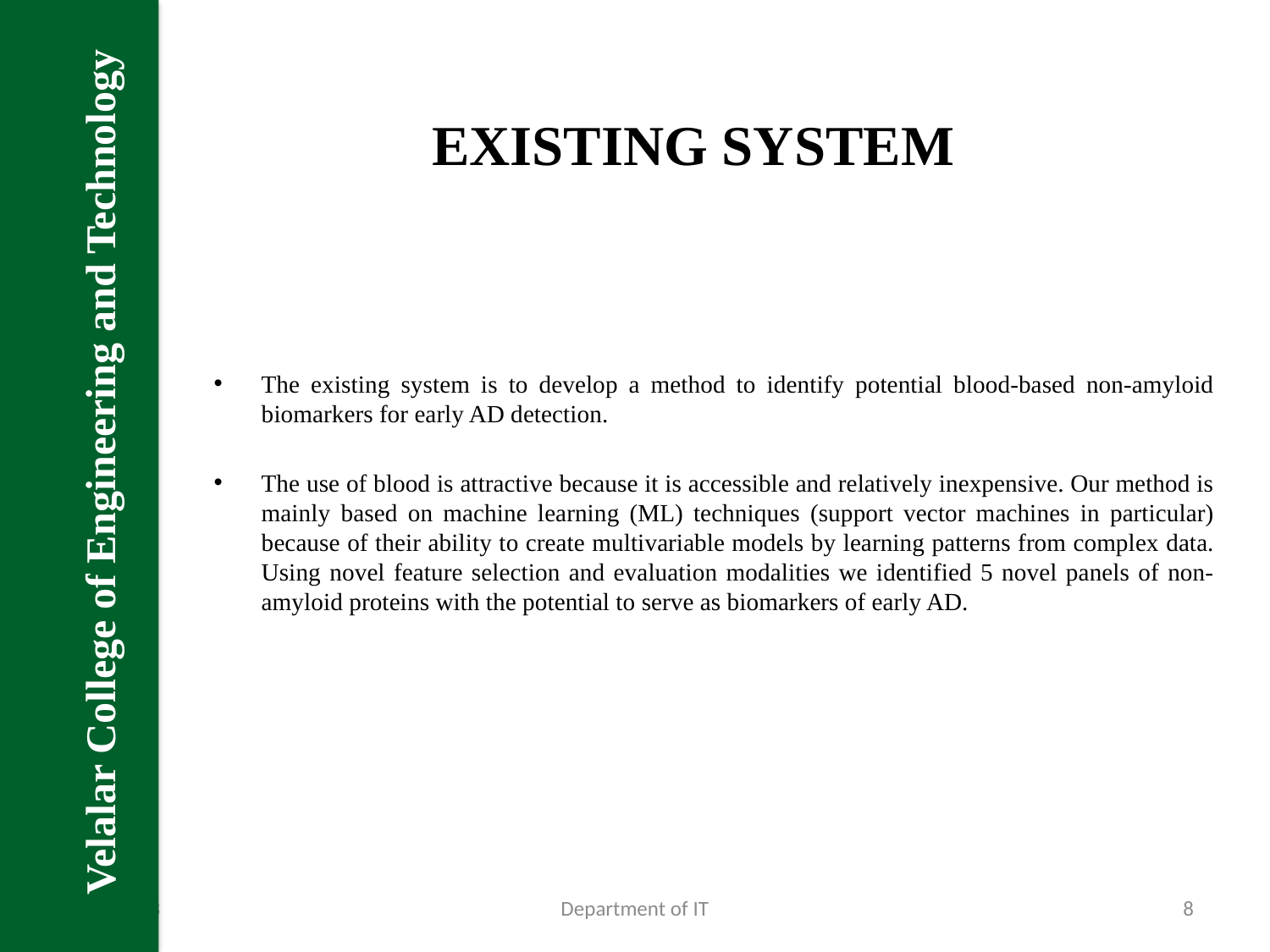

Velalar College of Engineering and Technology
# EXISTING SYSTEM
The existing system is to develop a method to identify potential blood-based non-amyloid biomarkers for early AD detection.

The use of blood is attractive because it is accessible and relatively inexpensive. Our method is mainly based on machine learning (ML) techniques (support vector machines in particular) because of their ability to create multivariable models by learning patterns from complex data. Using novel feature selection and evaluation modalities we identified 5 novel panels of non-amyloid proteins with the potential to serve as biomarkers of early AD.
31-Jan-23
Department of IT
8